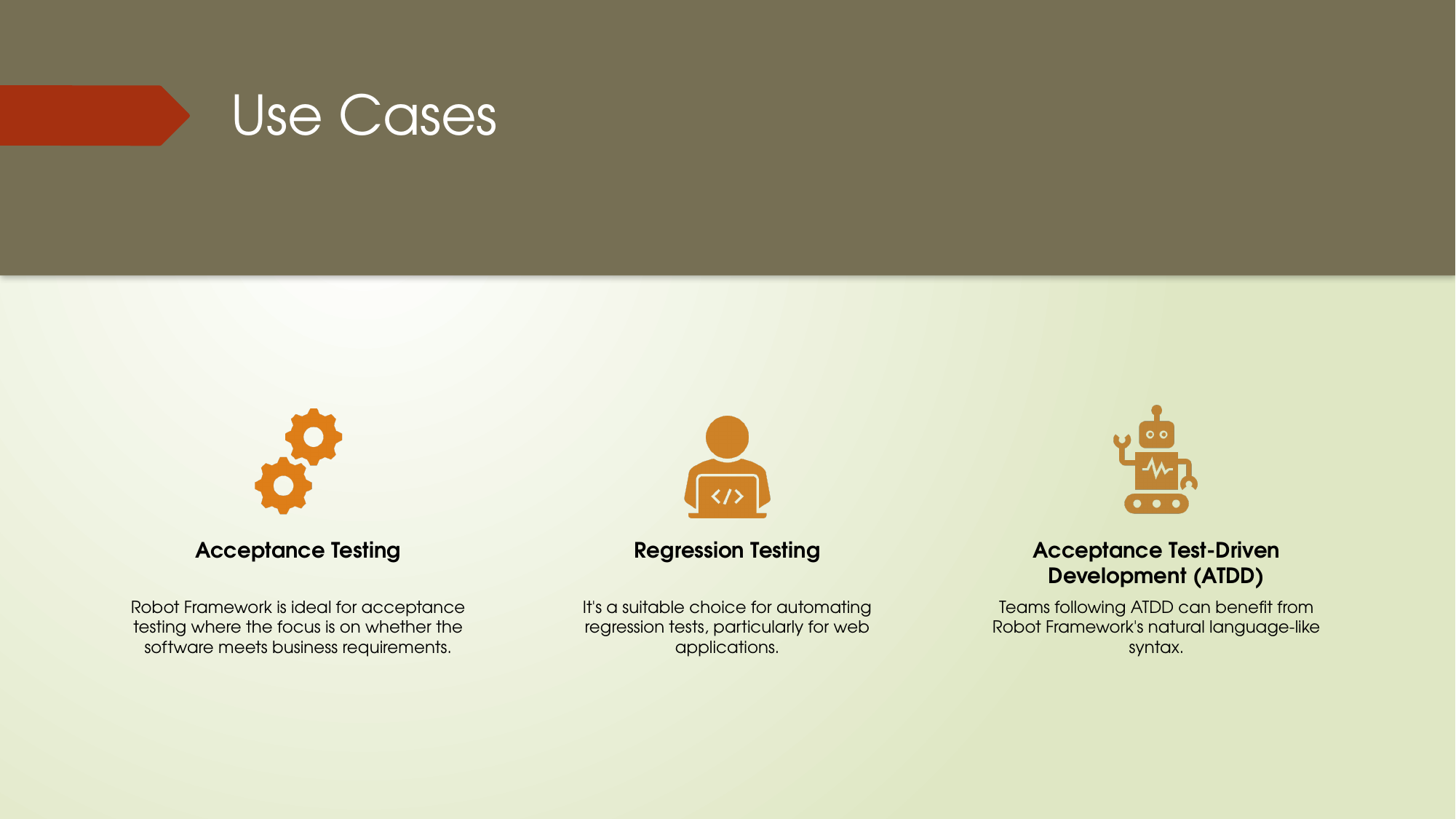

# Use Cases

Acceptance Testing
Robot Framework is ideal for acceptance testing where the focus is on whether the software meets business requirements.
Regression Testing
It's a suitable choice for automating regression tests, particularly for web applications.
Acceptance Test-Driven Development (ATDD)
Teams following ATDD can benefit from Robot Framework's natural language-like syntax.